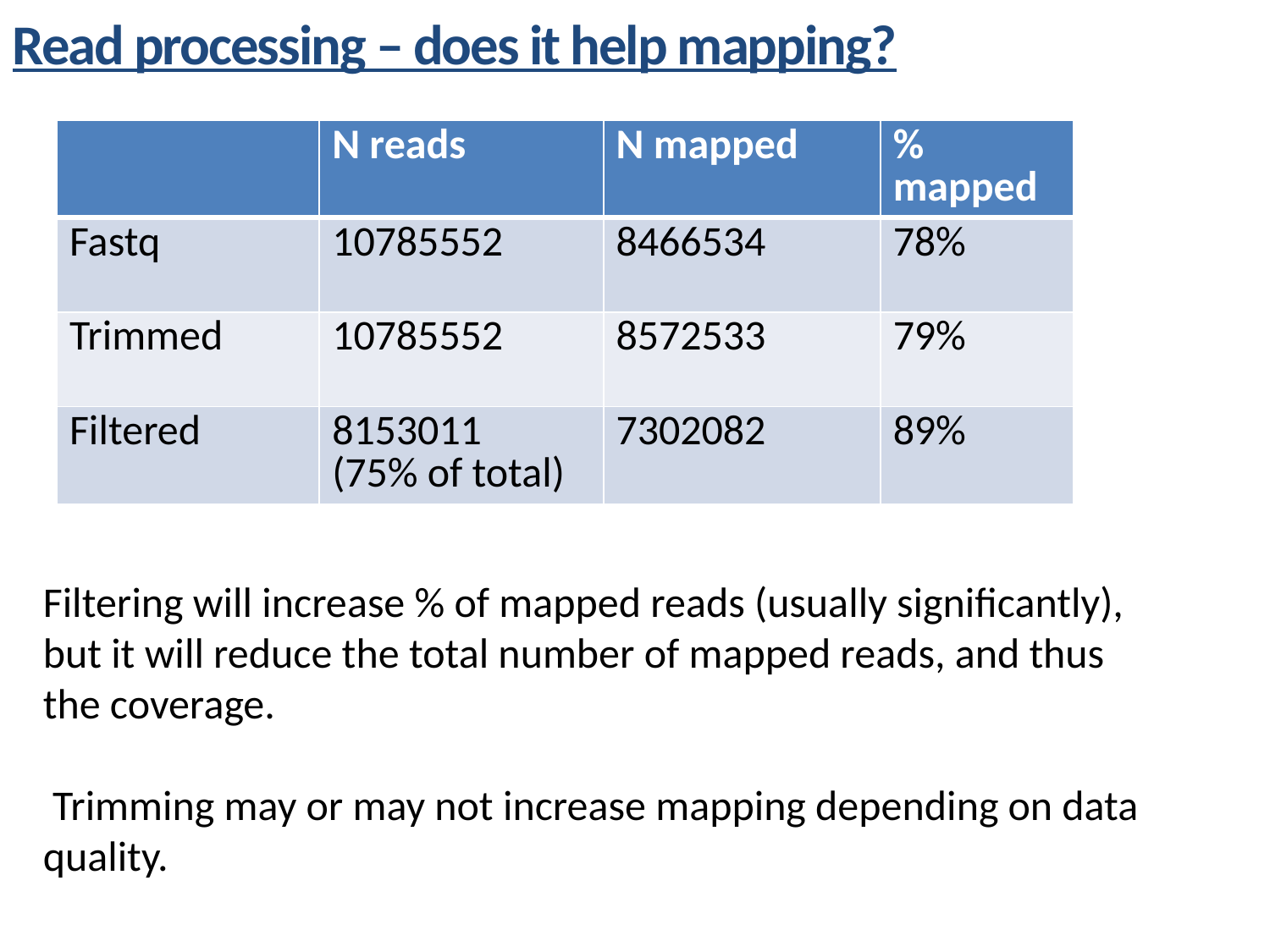

Read processing – does it help mapping?
|  | N reads | N mapped | % mapped |
| --- | --- | --- | --- |
| Fastq | 10785552 | 8466534 | 78% |
| Trimmed | 10785552 | 8572533 | 79% |
| Filtered | 8153011 (75% of total) | 7302082 | 89% |
Filtering will increase % of mapped reads (usually significantly), but it will reduce the total number of mapped reads, and thus the coverage.

 Trimming may or may not increase mapping depending on data quality.